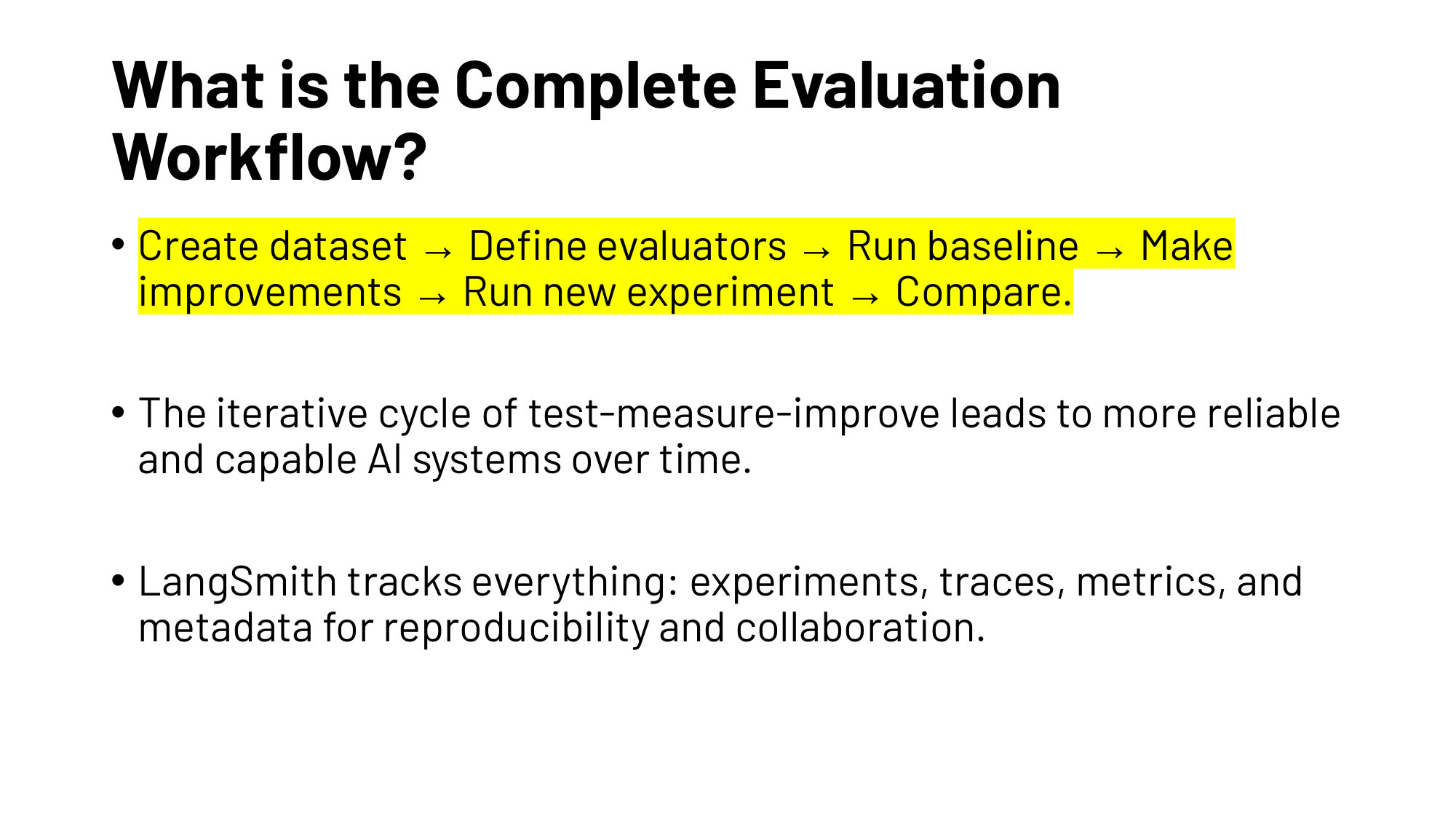

# What is the Complete Evaluation Workflow?
Create dataset → Define evaluators → Run baseline → Make improvements → Run new experiment → Compare.

The iterative cycle of test-measure-improve leads to more reliable and capable AI systems over time.

LangSmith tracks everything: experiments, traces, metrics, and metadata for reproducibility and collaboration.